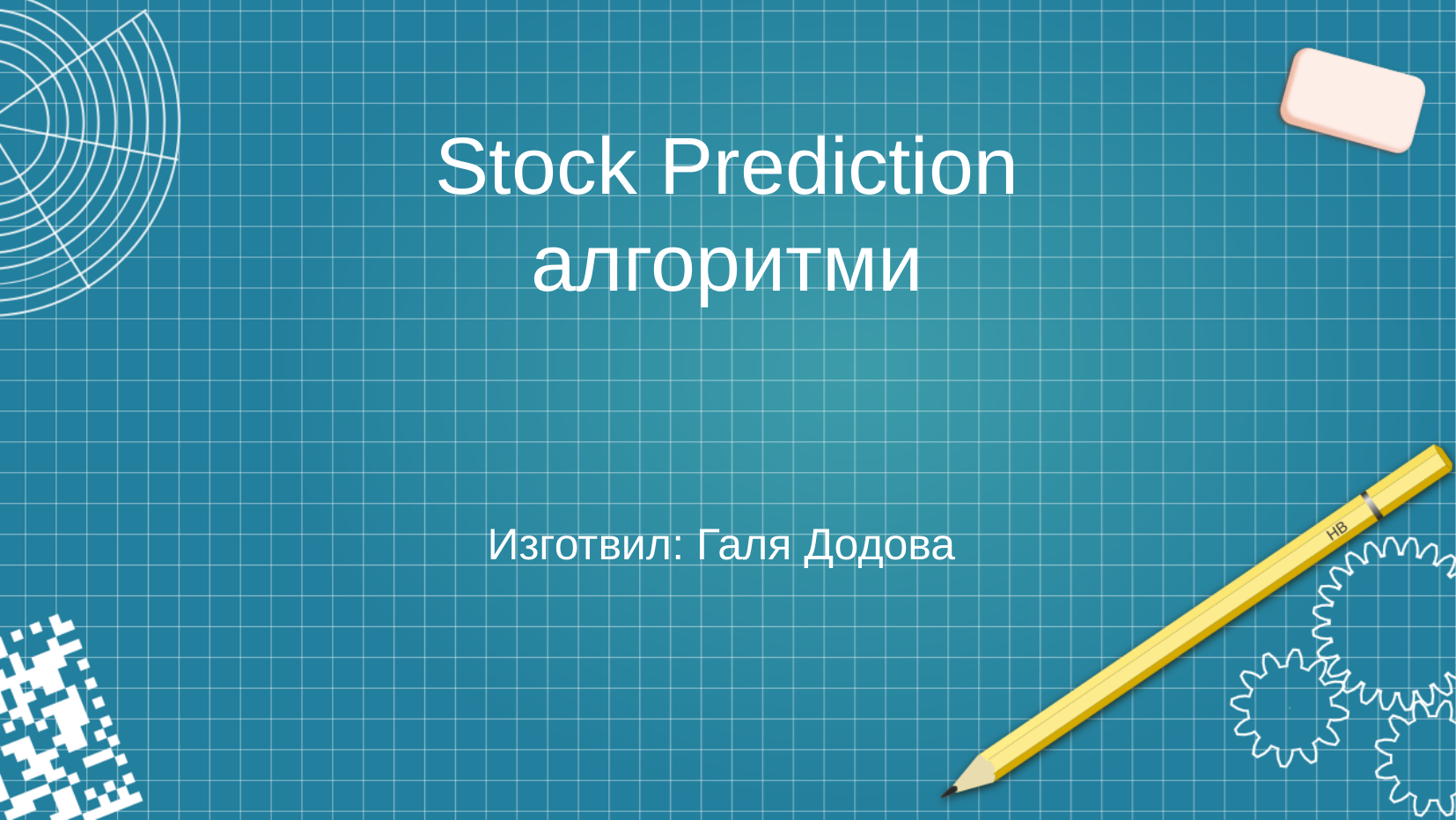

# Stock Prediction алгоритми
Изготвил: Галя Додова